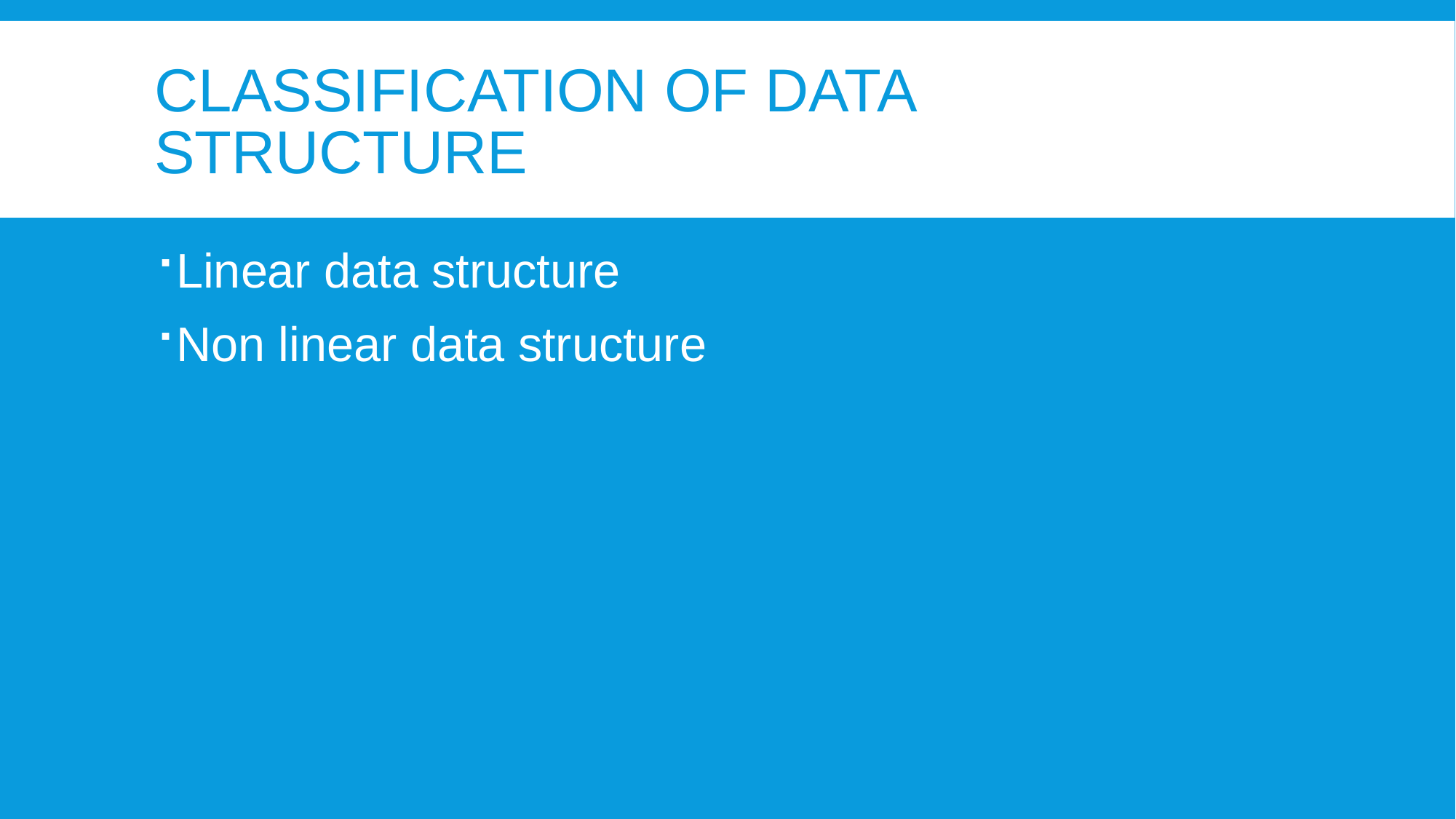

# Classification of data structure
Linear data structure
Non linear data structure